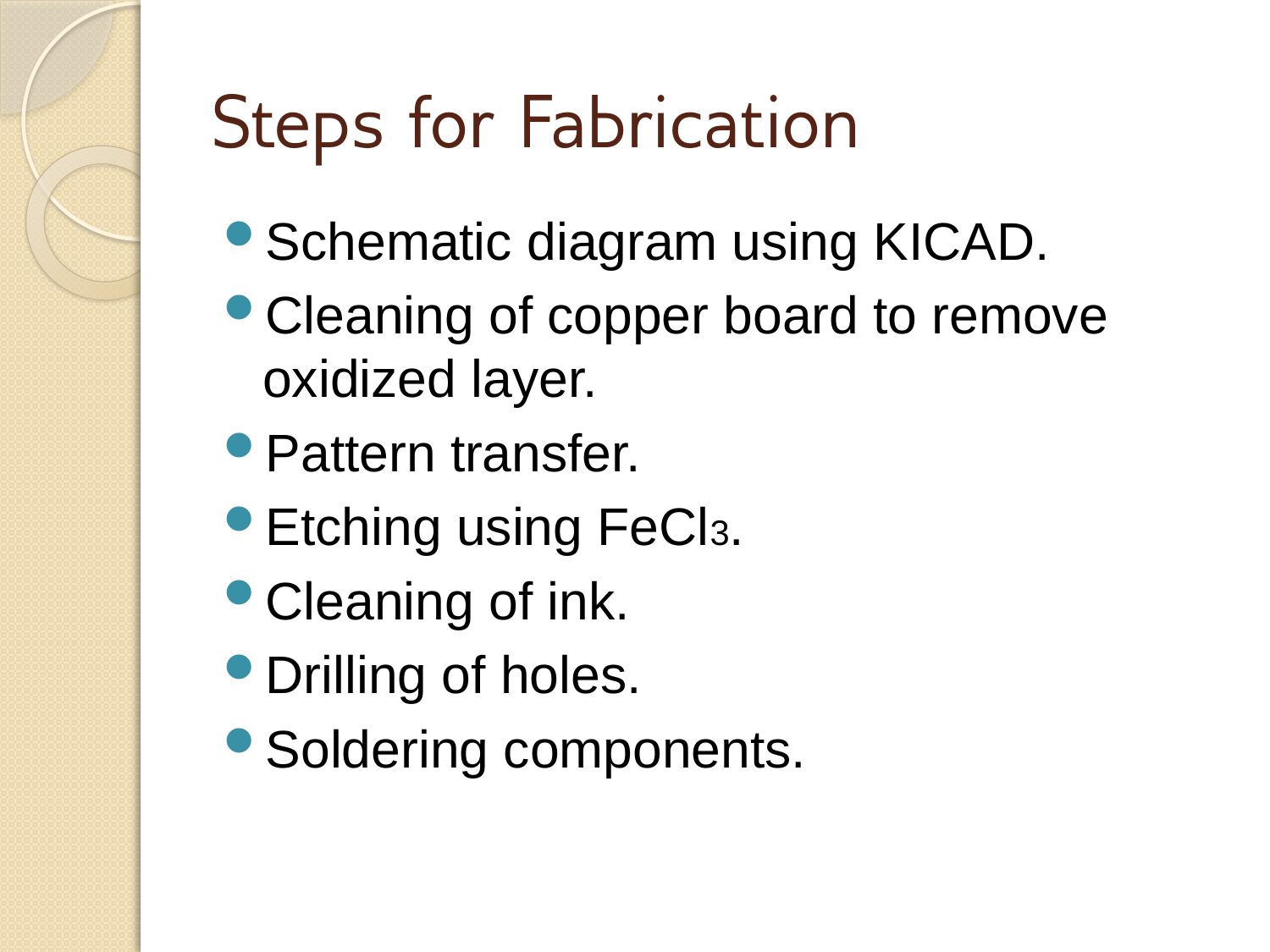

# Steps for Fabrication
Schematic diagram using KICAD.
Cleaning of copper board to remove oxidized layer.
Pattern transfer.
Etching using FeCl3.
Cleaning of ink.
Drilling of holes.
Soldering components.